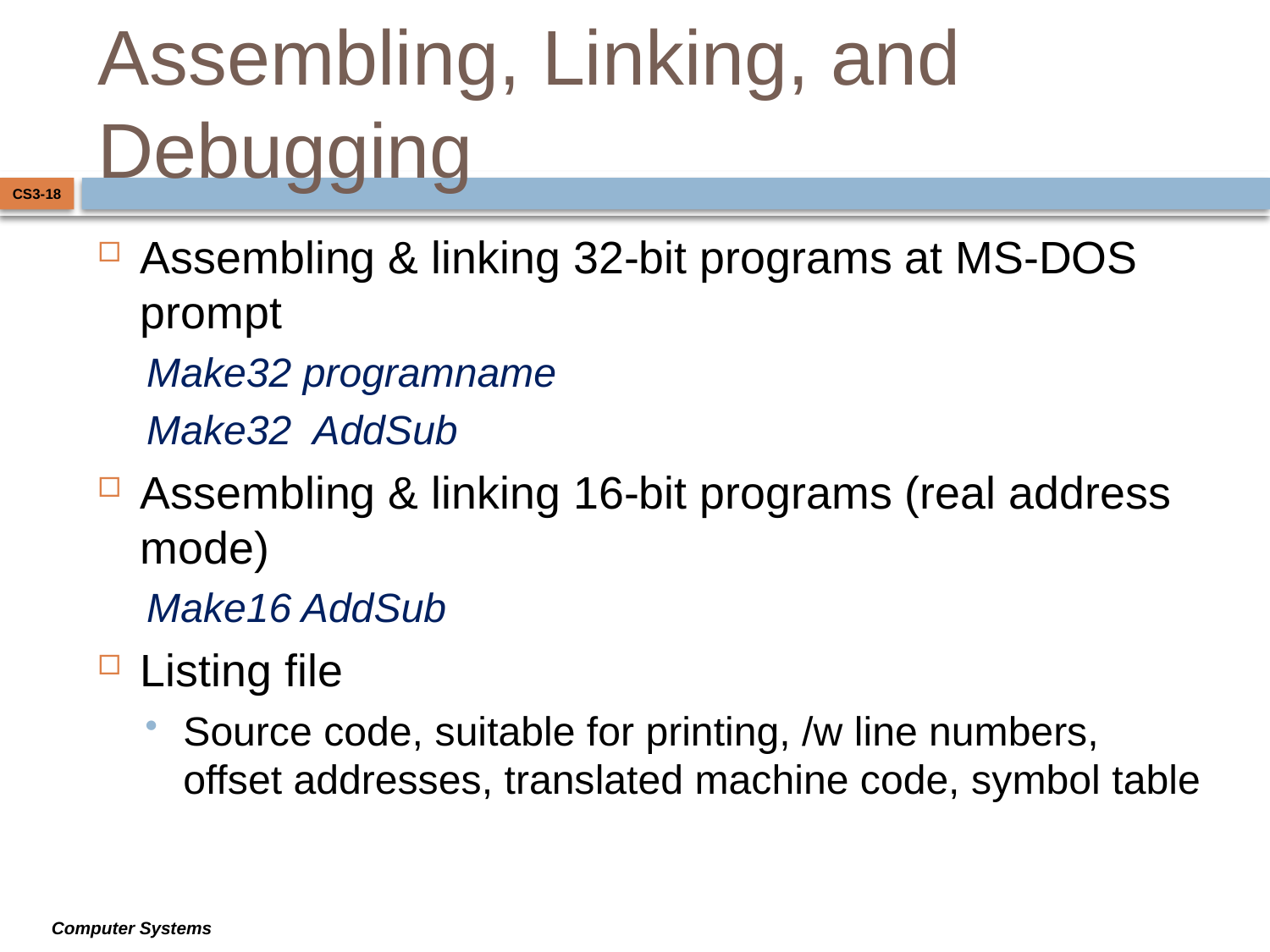

# Assembling, Linking, and Debugging
CS3-18
Assembling & linking 32-bit programs at MS-DOS prompt
Make32 programname
Make32  AddSub
Assembling & linking 16-bit programs (real address mode)
Make16 AddSub
Listing file
Source code, suitable for printing, /w line numbers, offset addresses, translated machine code, symbol table